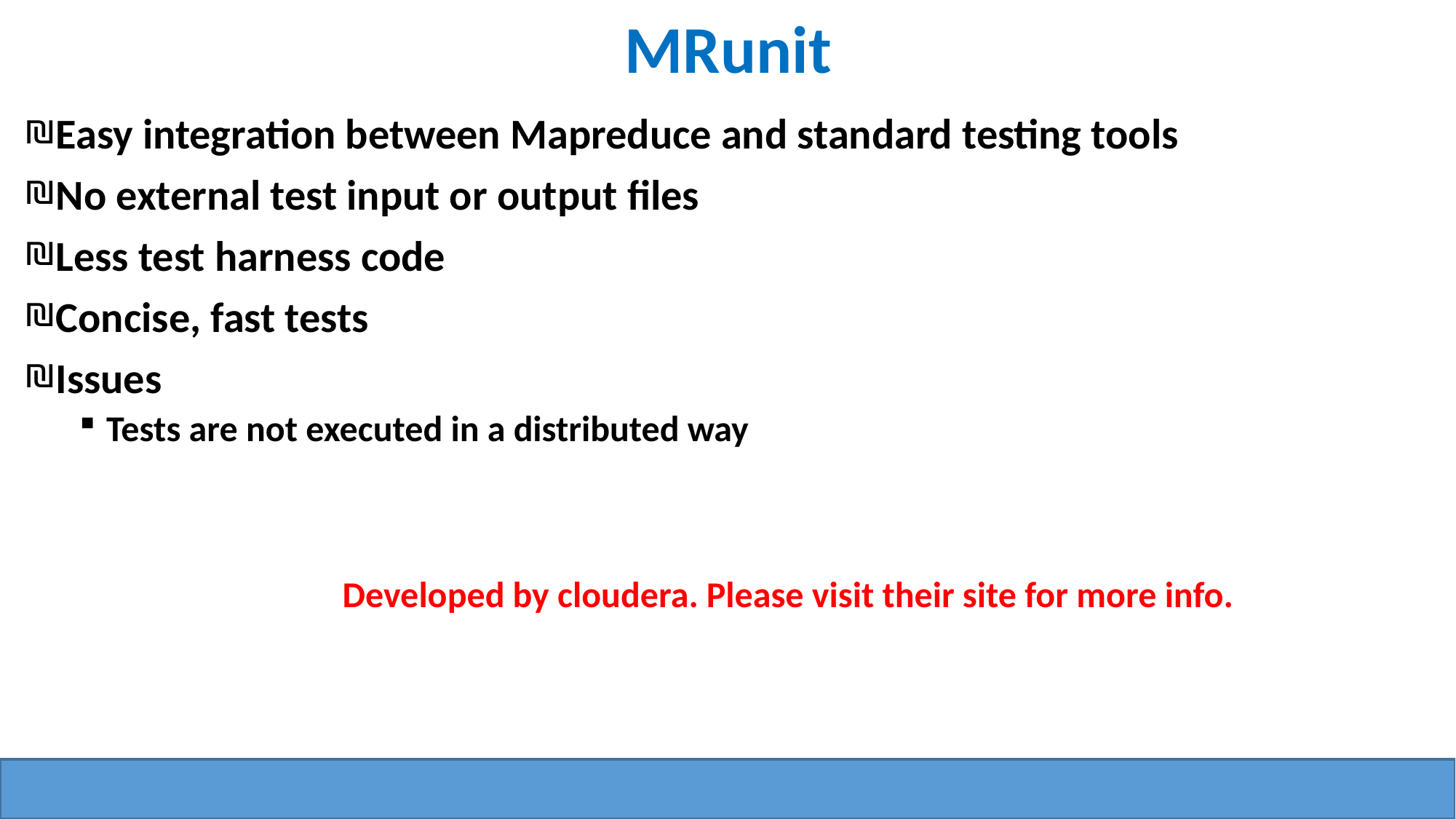

MRunit
Easy integration between Mapreduce and standard testing tools
No external test input or output files
Less test harness code
Concise, fast tests
Issues
Tests are not executed in a distributed way

Developed by cloudera. Please visit their site for more info.